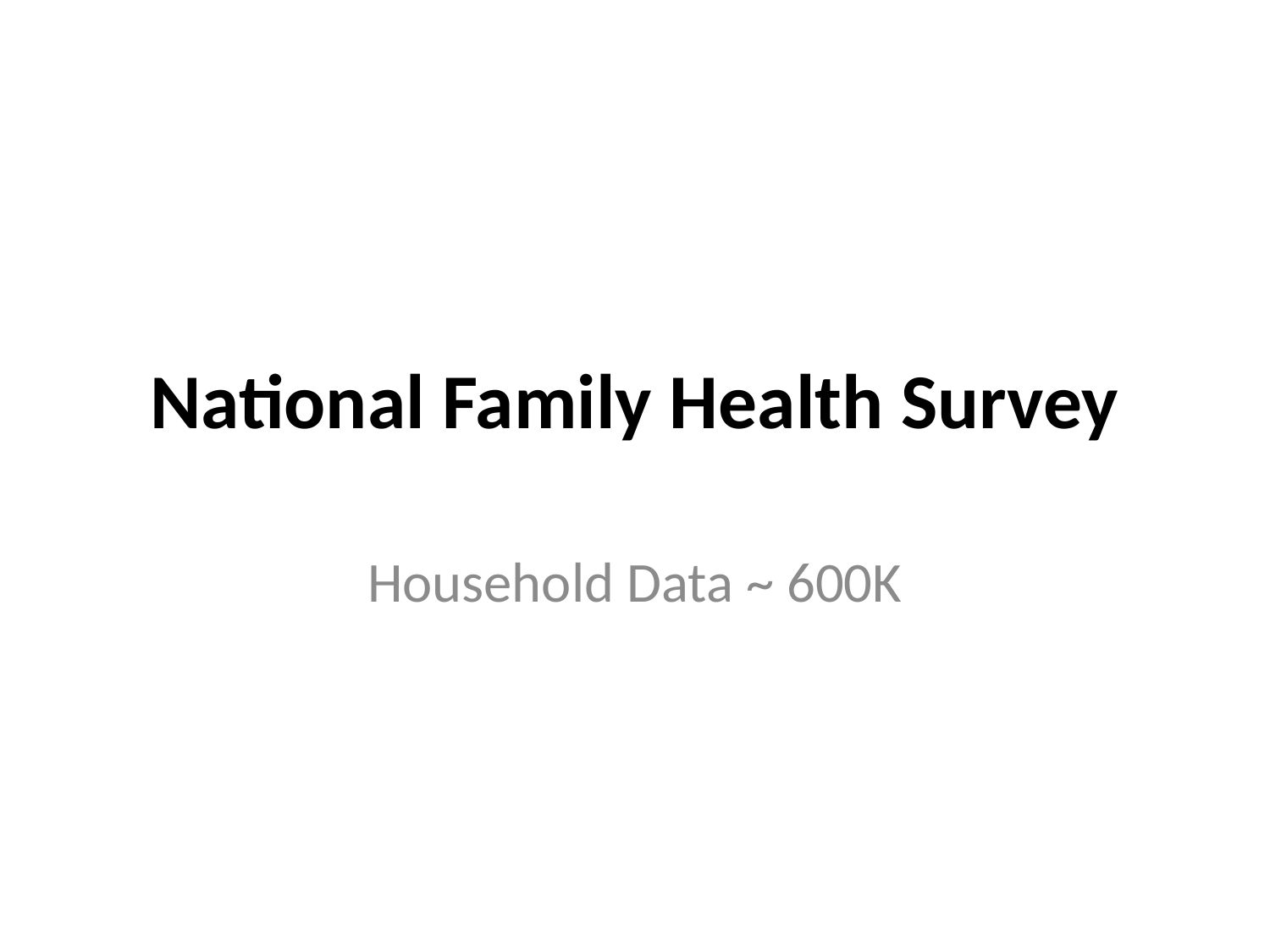

# National Family Health Survey
Household Data ~ 600K